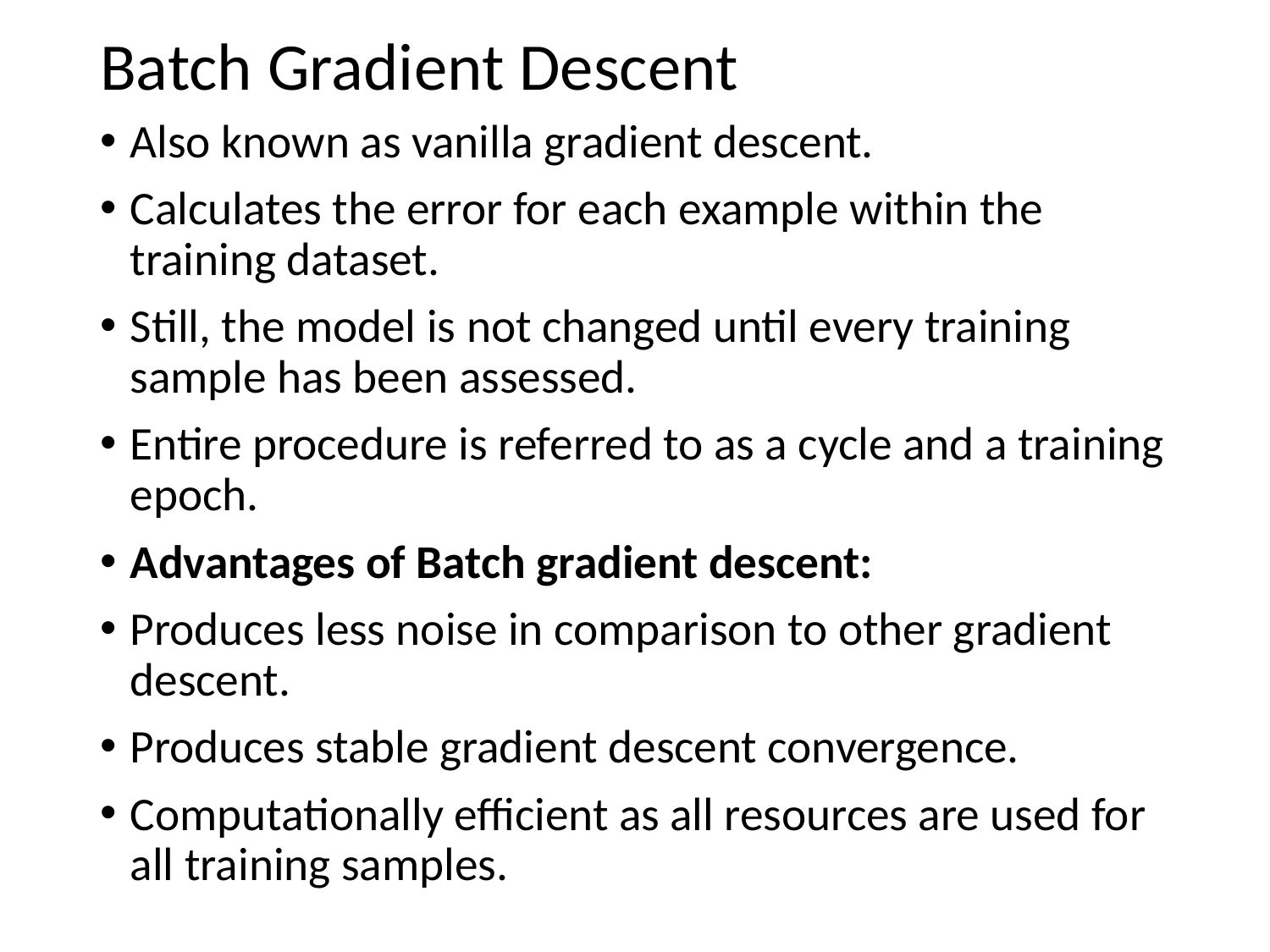

# Batch Gradient Descent
Also known as vanilla gradient descent.
Calculates the error for each example within the training dataset.
Still, the model is not changed until every training sample has been assessed.
Entire procedure is referred to as a cycle and a training epoch.
Advantages of Batch gradient descent:
Produces less noise in comparison to other gradient descent.
Produces stable gradient descent convergence.
Computationally efficient as all resources are used for all training samples.